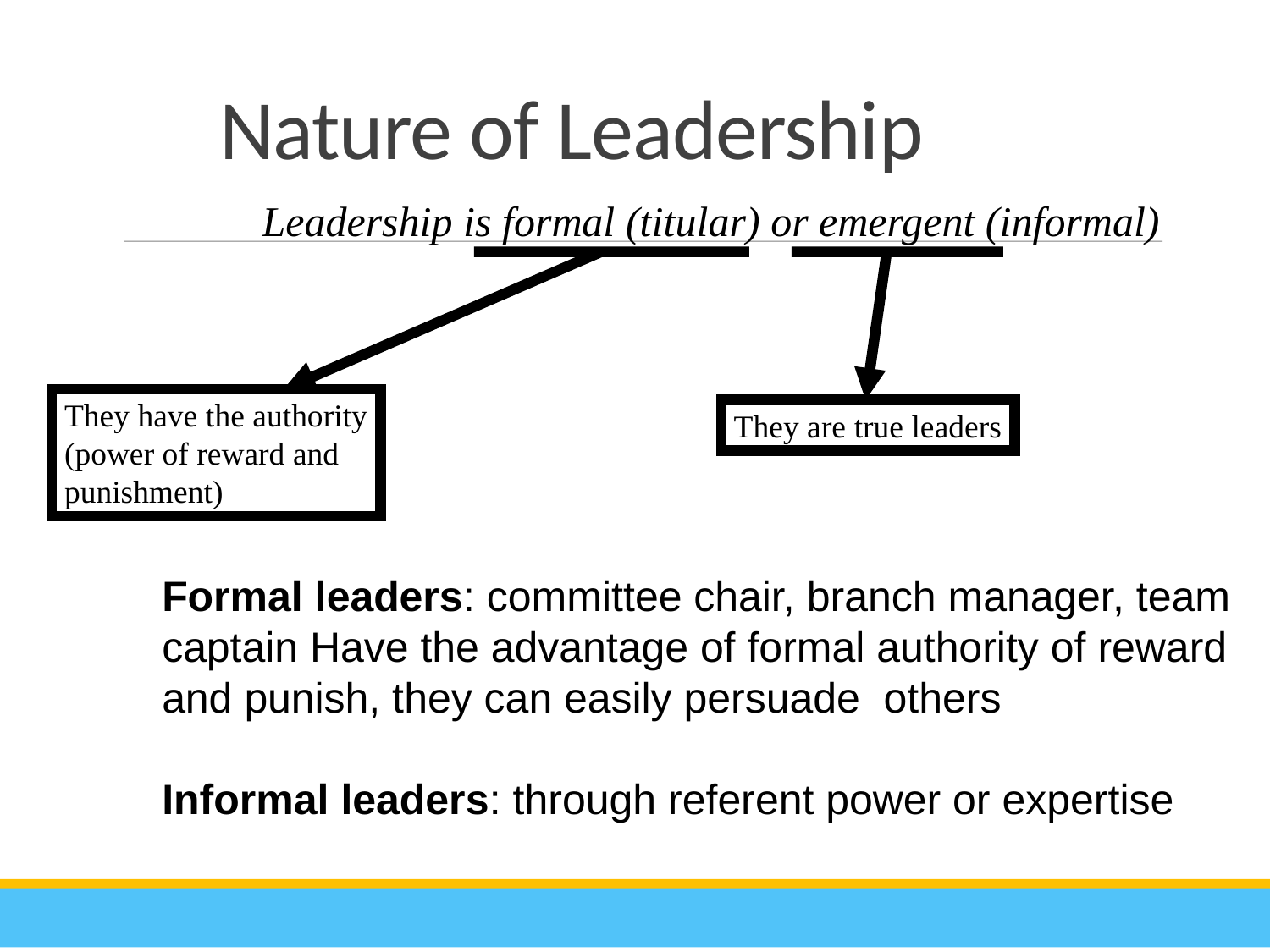

# Nature of Leadership
Leadership is formal (titular) or emergent (informal)

They have the authority
(power of reward and
punishment)

They are true leaders
Formal leaders: committee chair, branch manager, team captain Have the advantage of formal authority of reward and punish, they can easily persuade  others

Informal leaders: through referent power or expertise